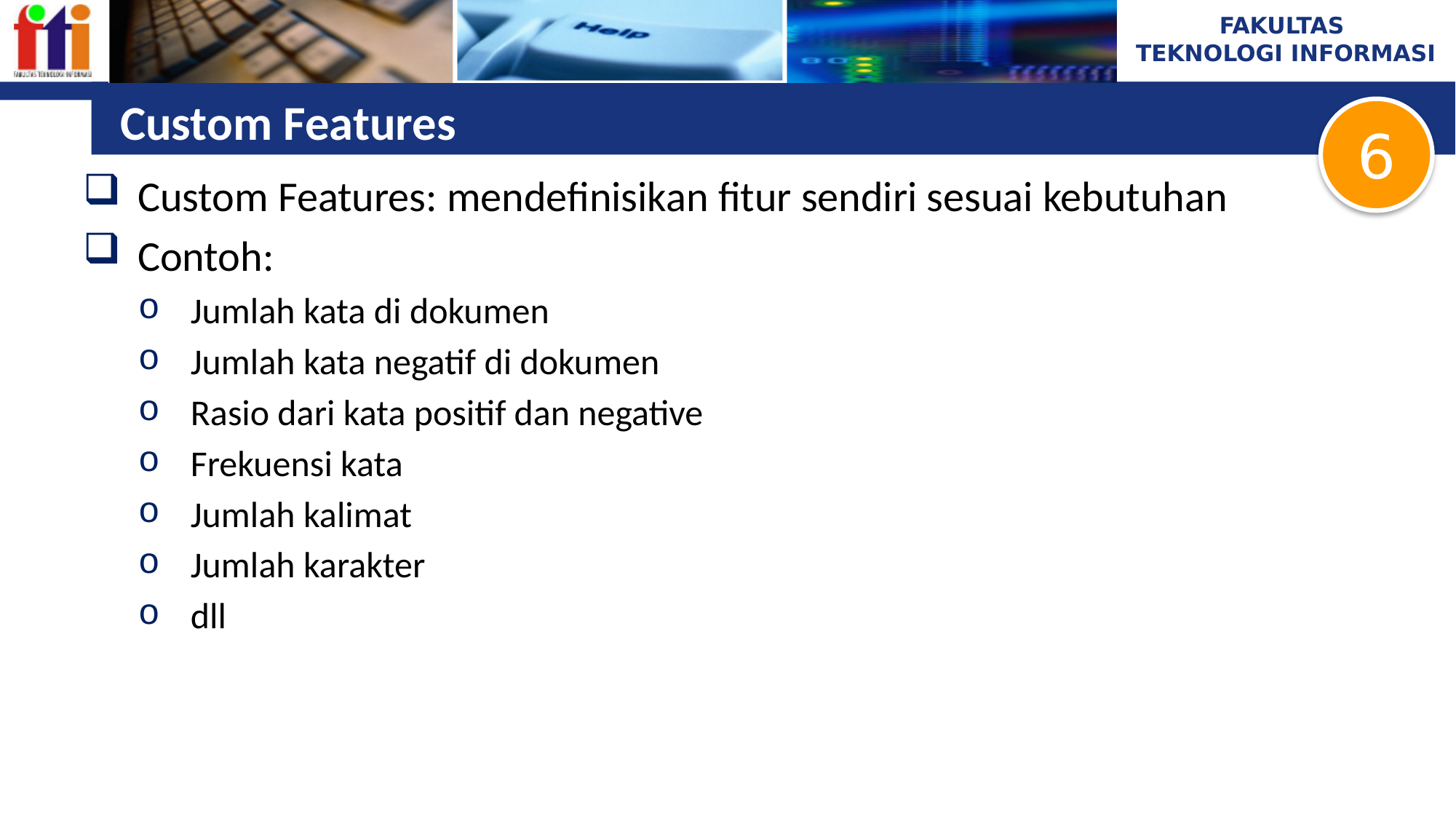

# Custom Features
6
Custom Features: mendefinisikan fitur sendiri sesuai kebutuhan
Contoh:
Jumlah kata di dokumen
Jumlah kata negatif di dokumen
Rasio dari kata positif dan negative
Frekuensi kata
Jumlah kalimat
Jumlah karakter
dll